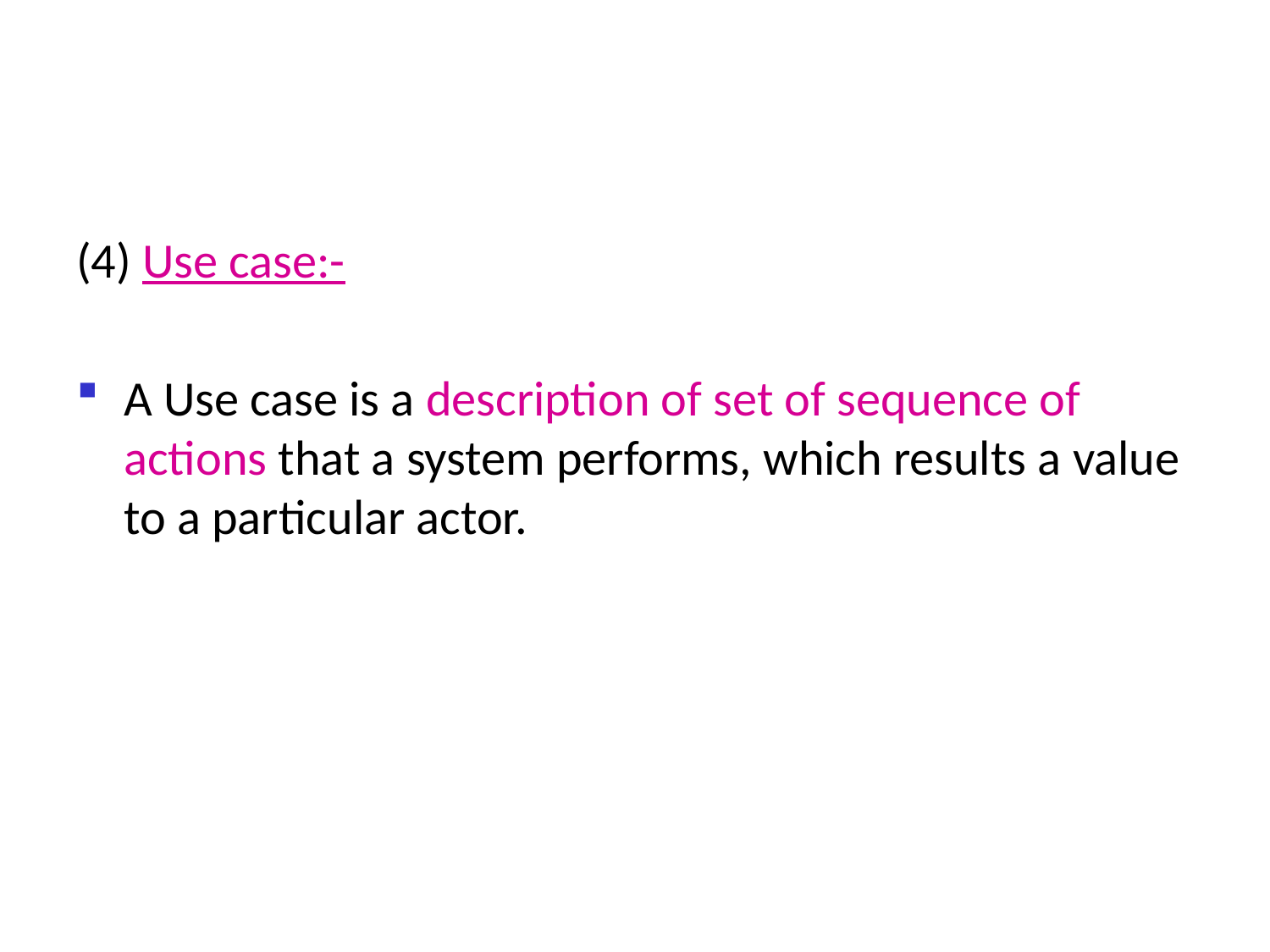

#
(4) Use case:-

A Use case is a description of set of sequence of actions that a system performs, which results a value to a particular actor.